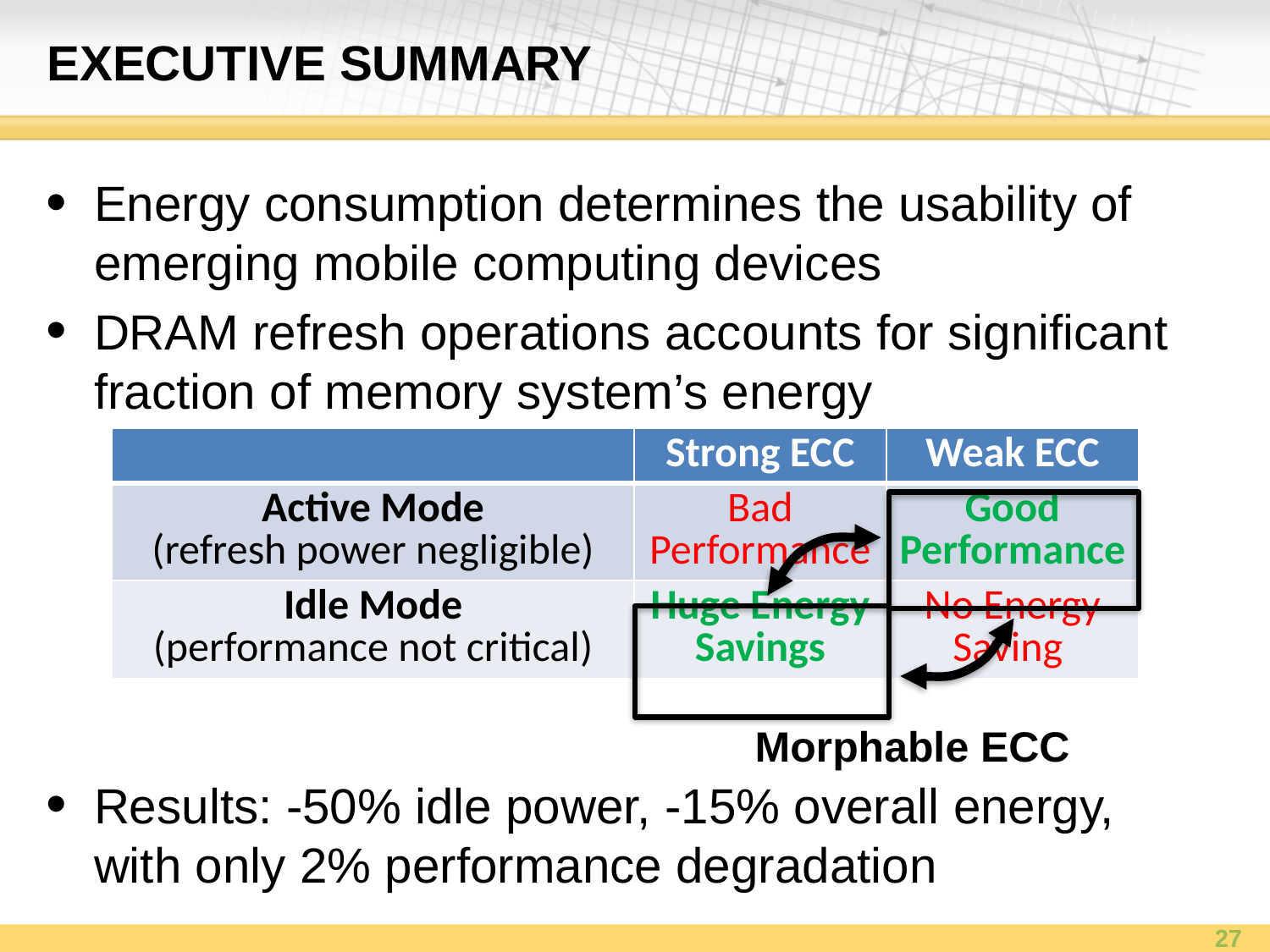

# Executive Summary
Energy consumption determines the usability of emerging mobile computing devices
DRAM refresh operations accounts for significant fraction of memory system’s energy

Results: -50% idle power, -15% overall energy, with only 2% performance degradation
|  | Strong ECC | Weak ECC |
| --- | --- | --- |
| Active Mode (refresh power negligible) | Bad Performance | Good Performance |
| Idle Mode (performance not critical) | Huge Energy Savings | No Energy Saving |

Morphable ECC
27